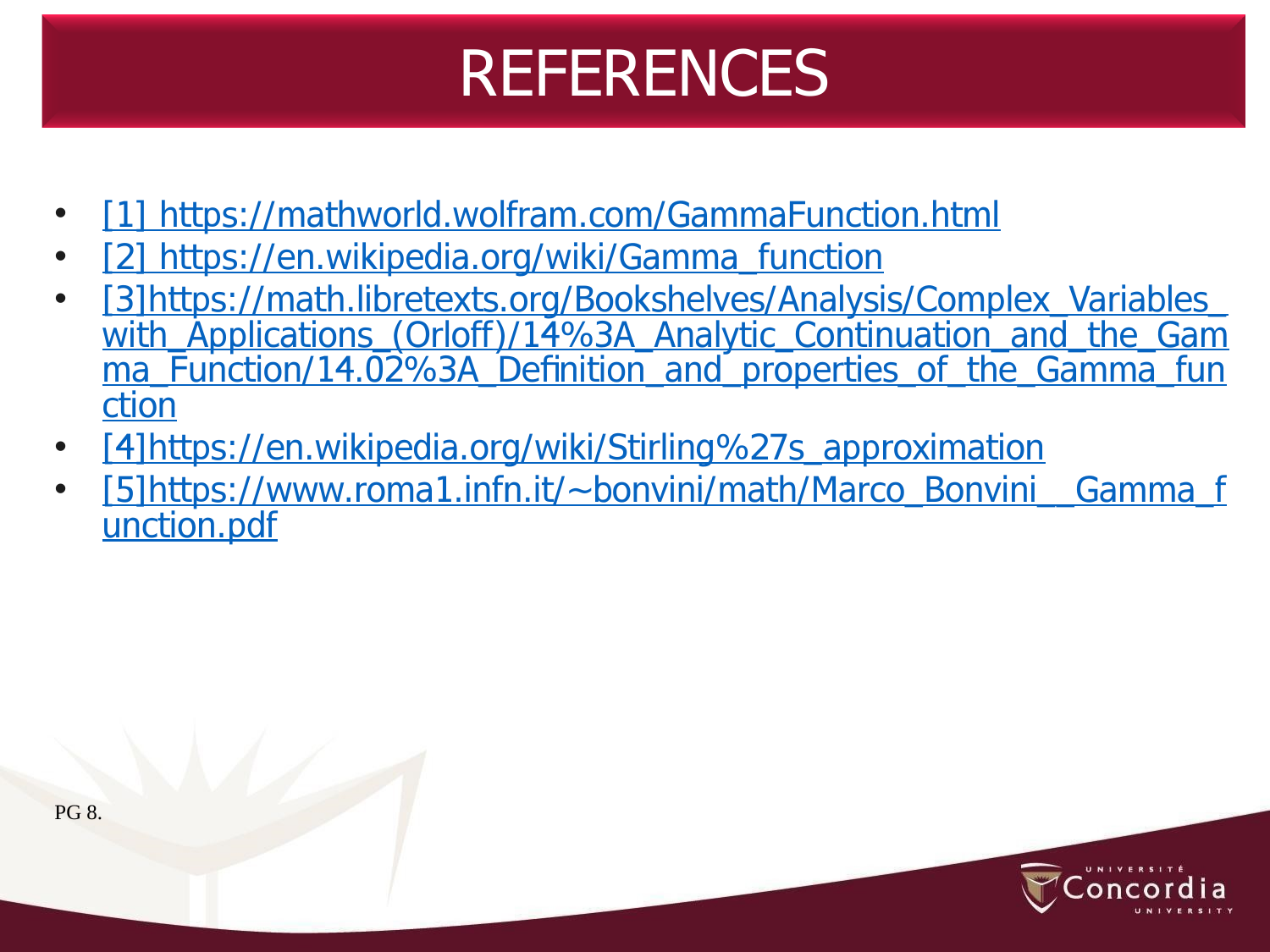

REFERENCES
[1] https://mathworld.wolfram.com/GammaFunction.html
[2] https://en.wikipedia.org/wiki/Gamma_function
[3]https://math.libretexts.org/Bookshelves/Analysis/Complex_Variables_with_Applications_(Orloff)/14%3A_Analytic_Continuation_and_the_Gamma_Function/14.02%3A_Definition_and_properties_of_the_Gamma_function
[4]https://en.wikipedia.org/wiki/Stirling%27s_approximation
[5]https://www.roma1.infn.it/~bonvini/math/Marco_Bonvini__Gamma_function.pdf

PG 8.